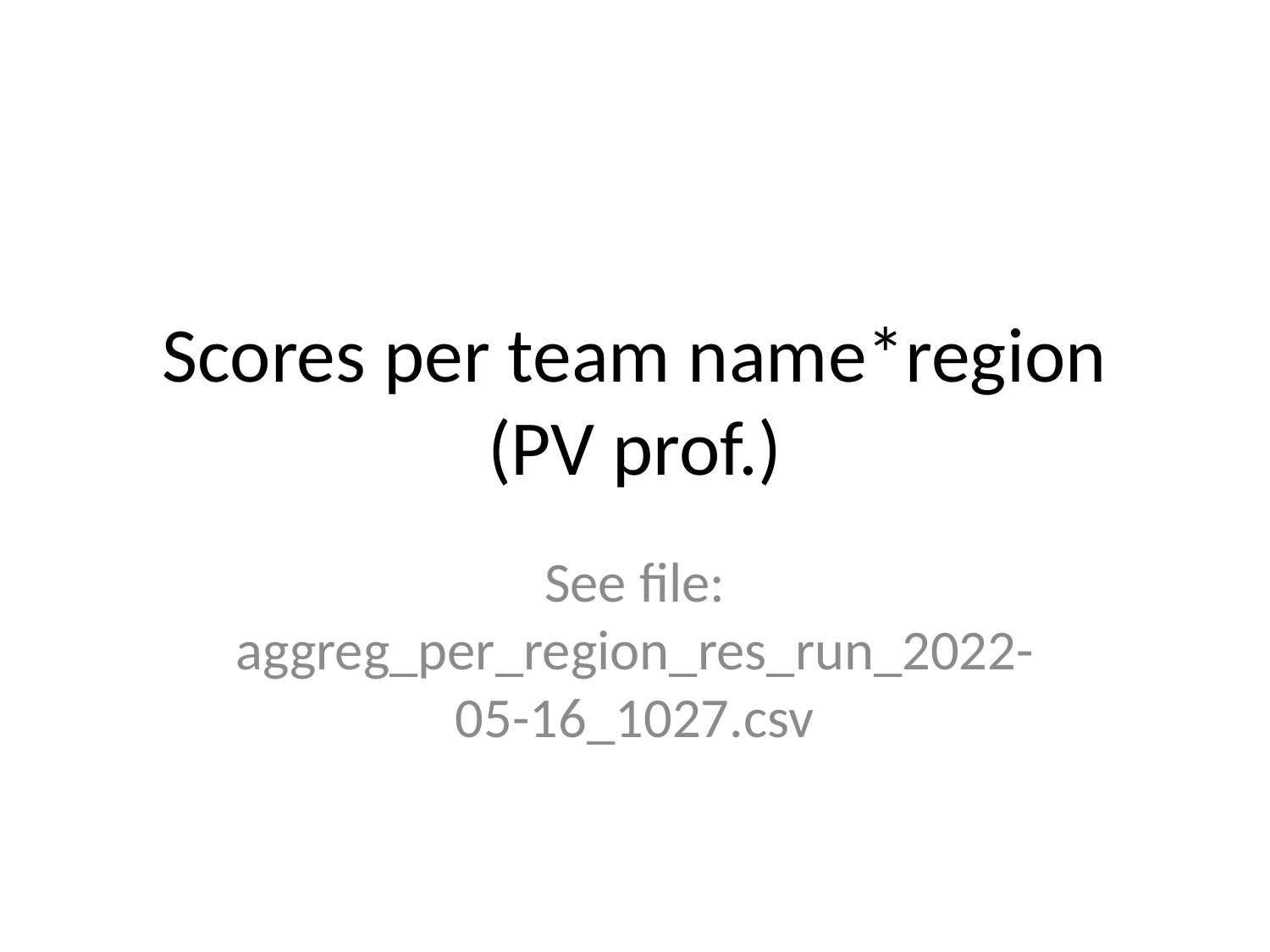

# Scores per team name*region (PV prof.)
See file: aggreg_per_region_res_run_2022-05-16_1027.csv